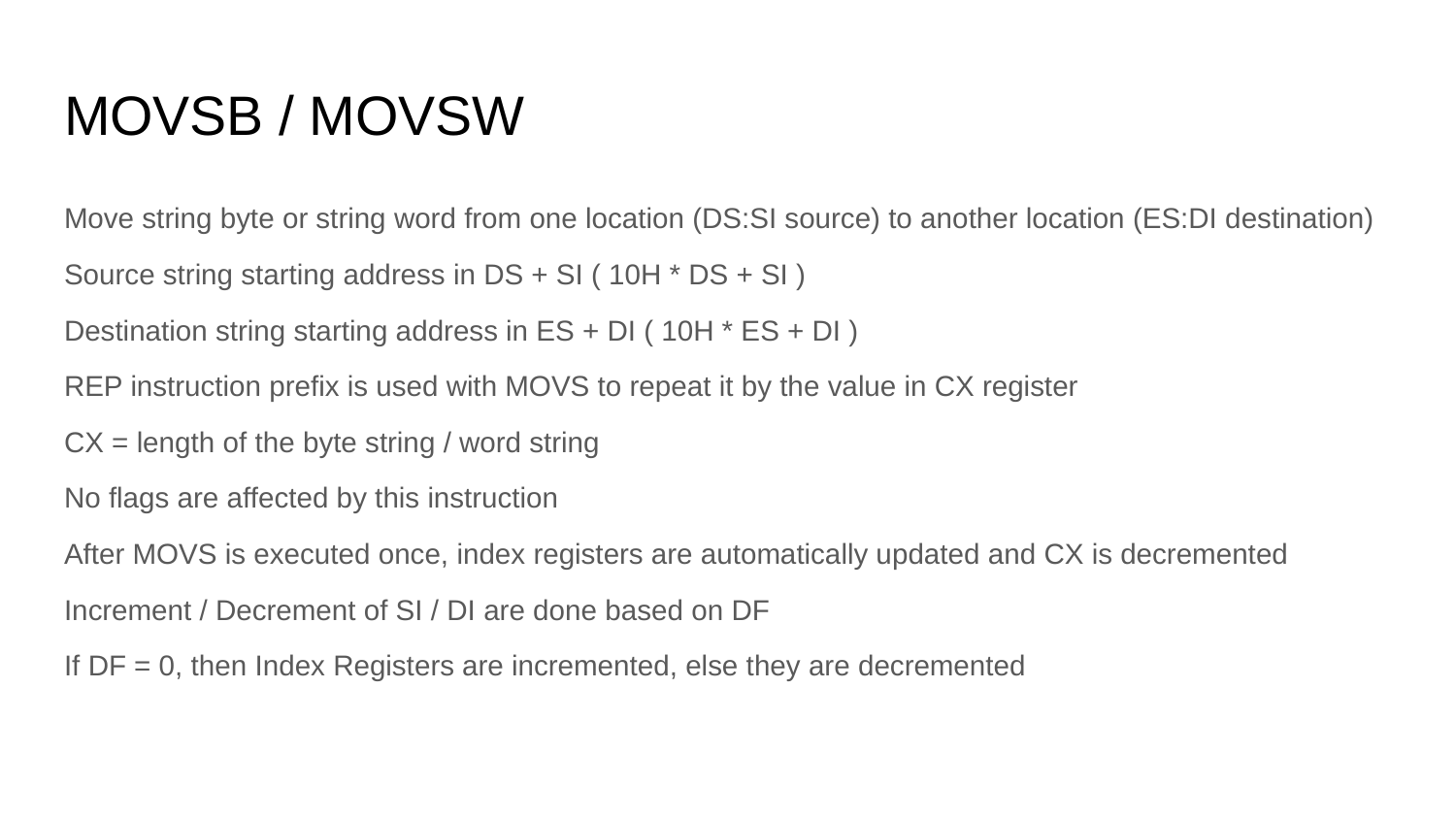

# MOVSB / MOVSW
Move string byte or string word from one location (DS:SI source) to another location (ES:DI destination)
Source string starting address in DS + SI ( 10H * DS + SI )
Destination string starting address in ES + DI ( 10H * ES + DI )
REP instruction prefix is used with MOVS to repeat it by the value in CX register
CX = length of the byte string / word string
No flags are affected by this instruction
After MOVS is executed once, index registers are automatically updated and CX is decremented
Increment / Decrement of SI / DI are done based on DF
If DF = 0, then Index Registers are incremented, else they are decremented